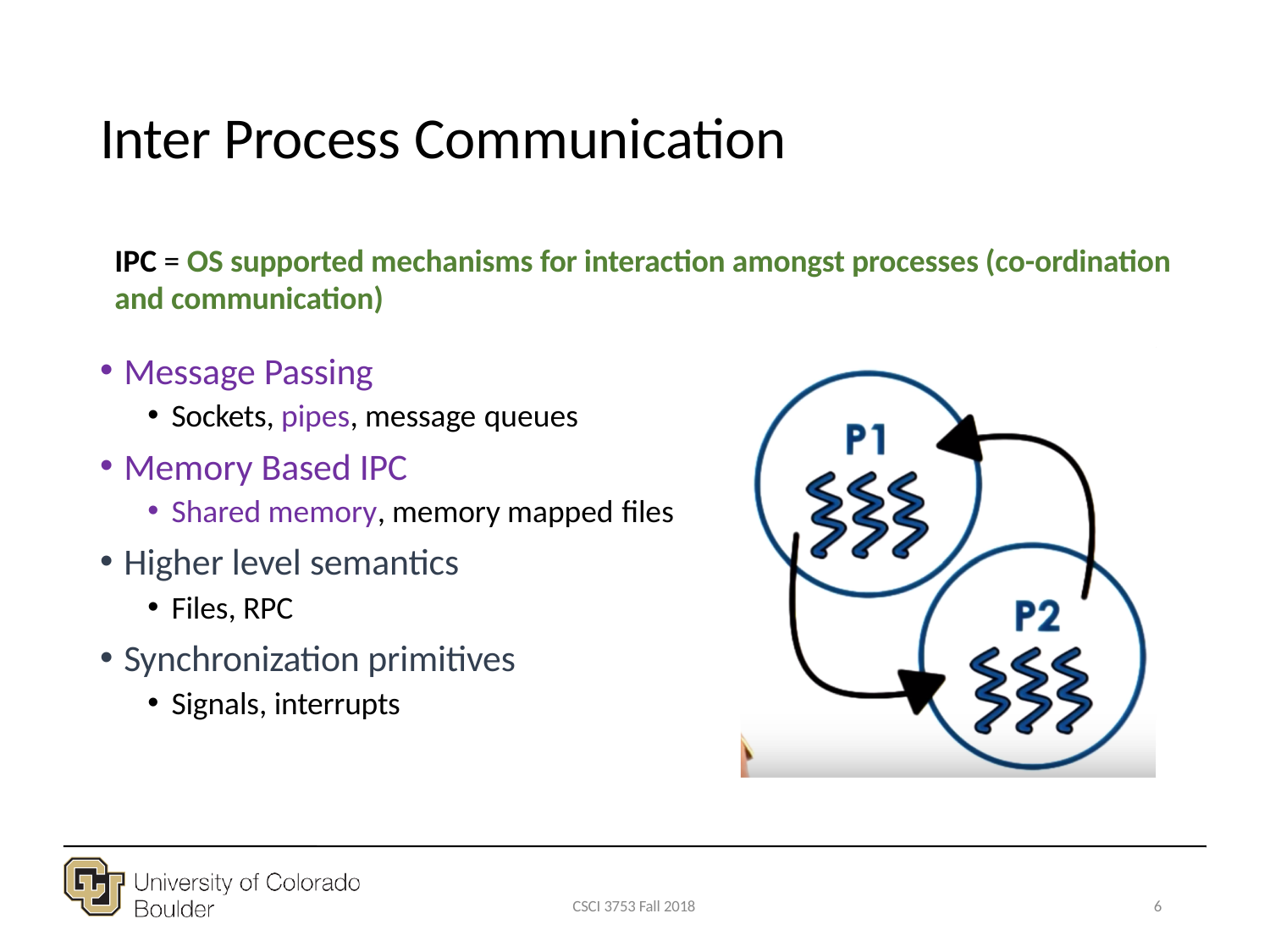

# Inter Process Communication
IPC = OS supported mechanisms for interaction amongst processes (co-ordination  and communication)
Message Passing
Sockets, pipes, message queues
Memory Based IPC
Shared memory, memory mapped files
Higher level semantics
Files, RPC
Synchronization primitives
Signals, interrupts

CSCI 3753 Fall 2018
6